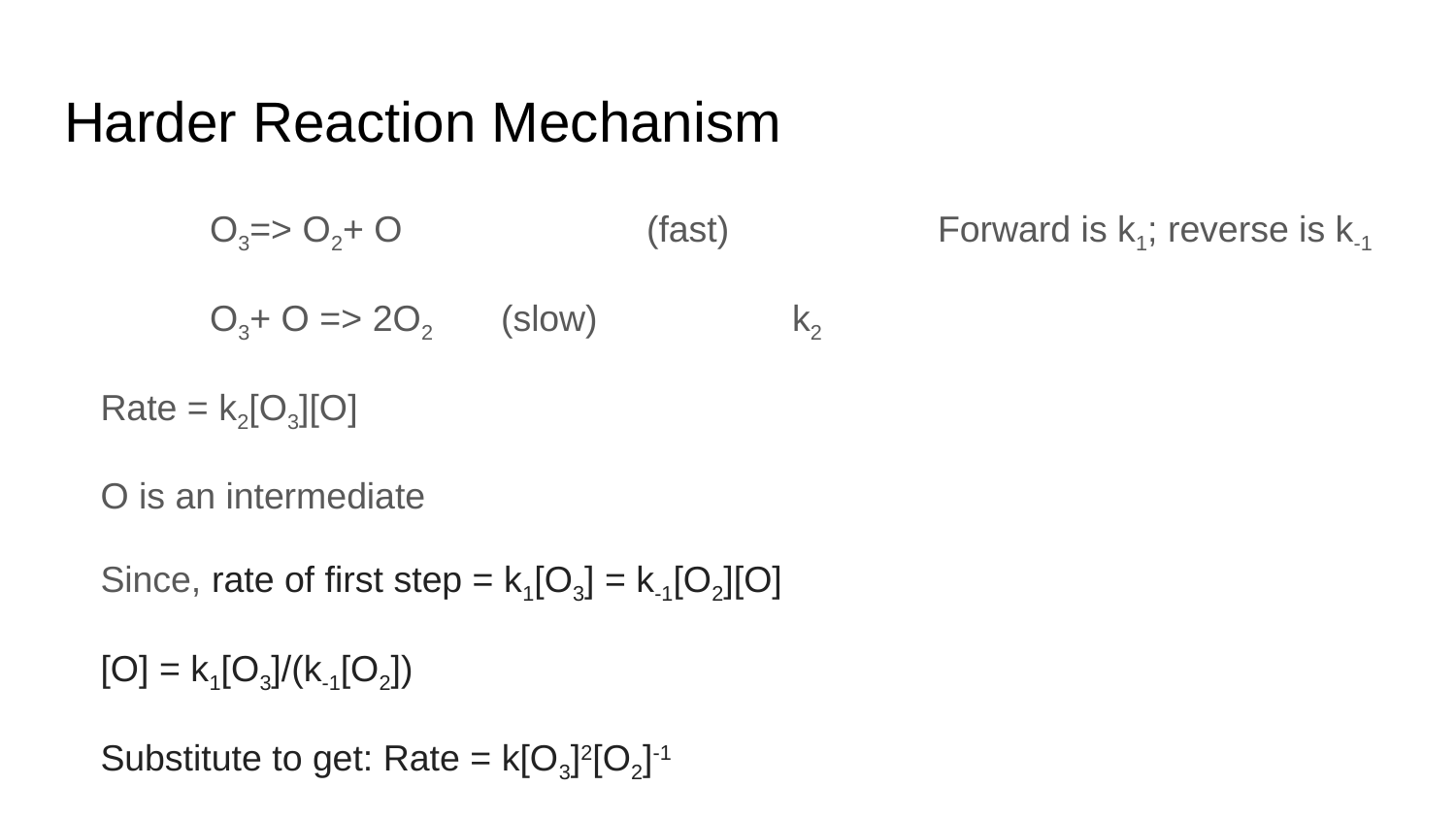

# Harder Reaction Mechanism
	O3=> O2+ O		(fast)		Forward is k1; reverse is k-1
	O3+ O => 2O2	(slow)		k2
Rate = k2[O3][O]
O is an intermediate
Since, rate of first step = k1[O3] = k-1[O2][O]
[O] = k1[O3]/(k-1[O2])
Substitute to get: Rate = k[O3]2[O2]-1